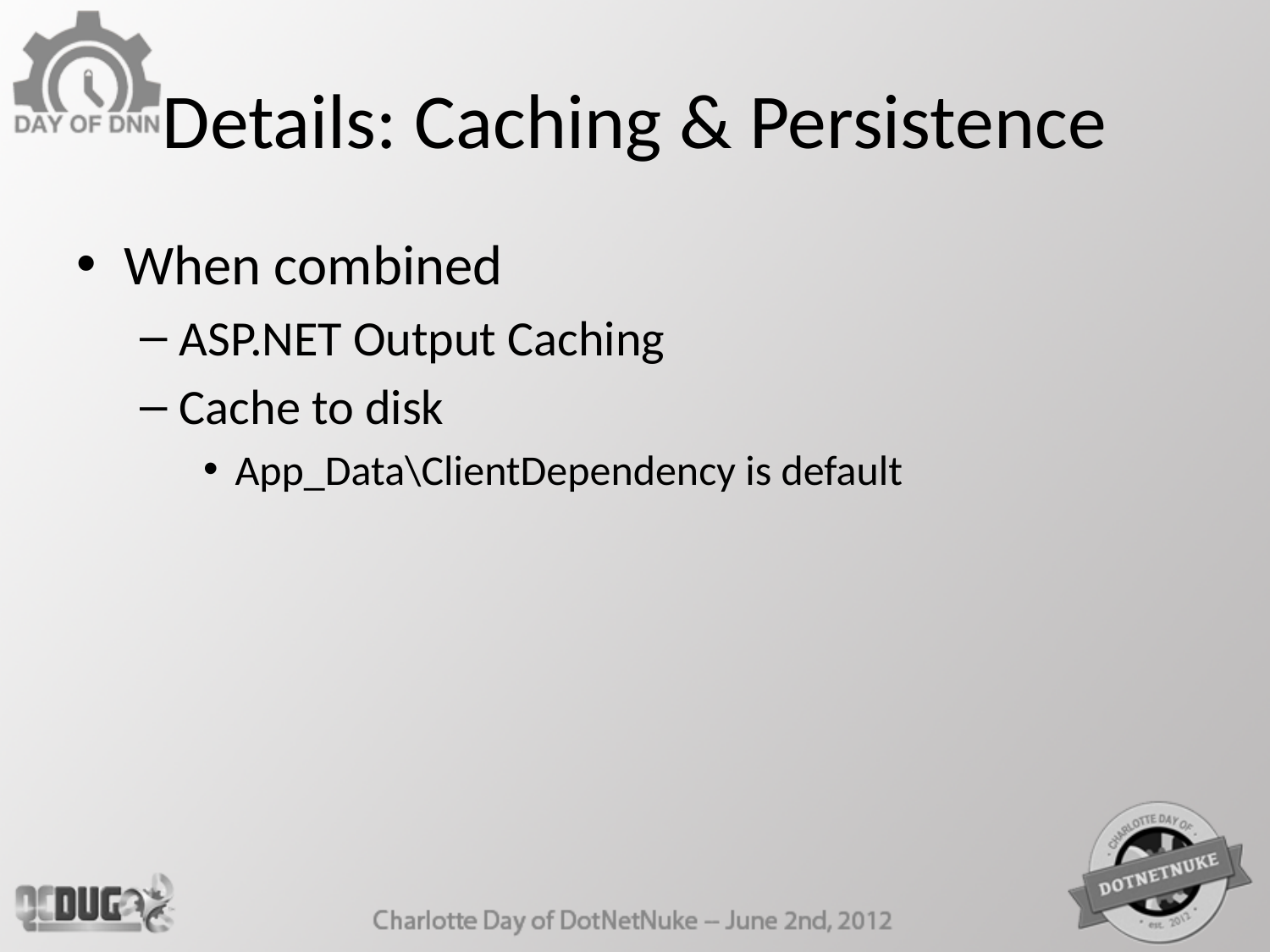

# Details: Caching & Persistence
When combined
ASP.NET Output Caching
Cache to disk
App_Data\ClientDependency is default